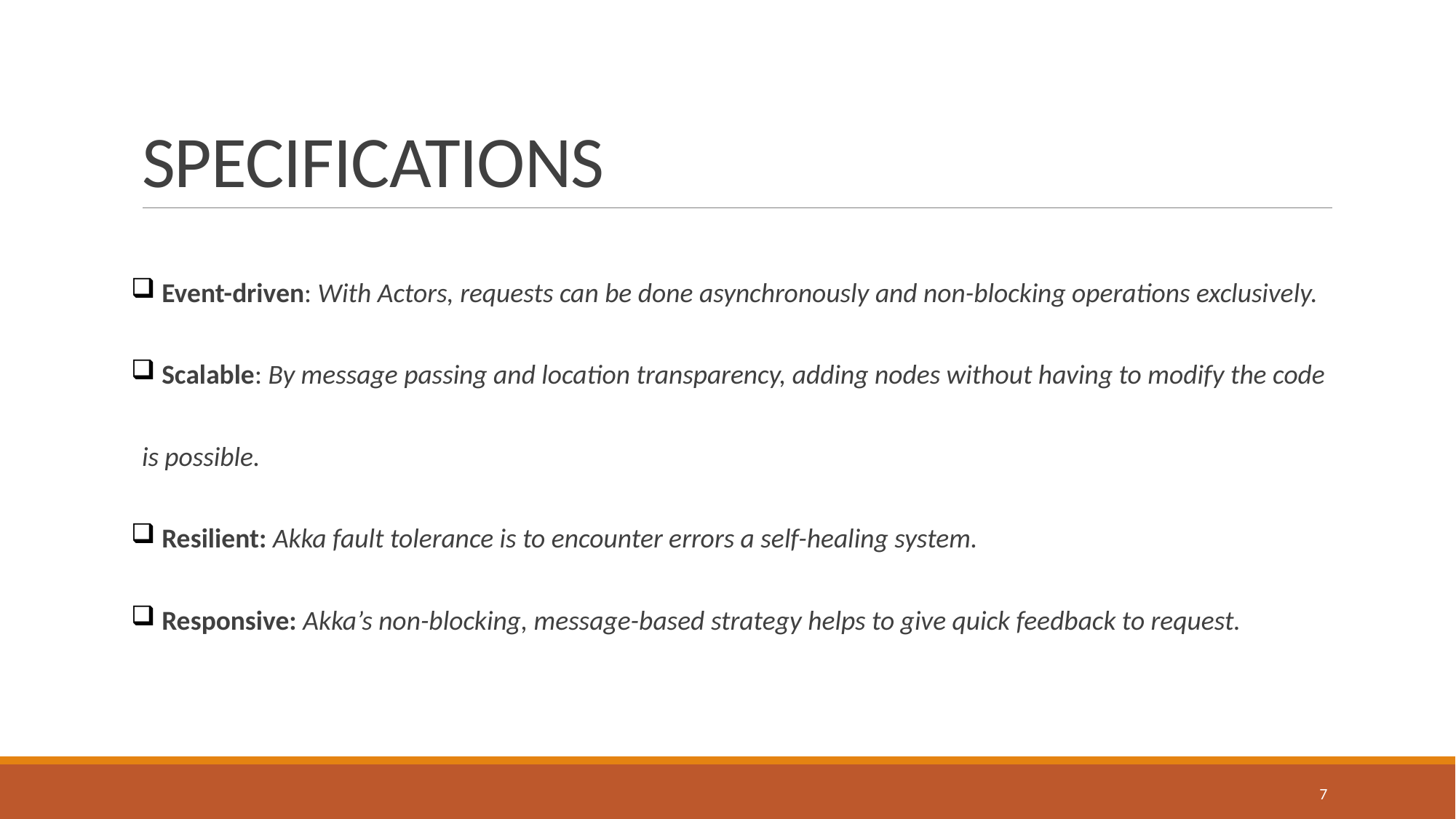

# SPECIFICATIONS
 Event-driven: With Actors, requests can be done asynchronously and non-blocking operations exclusively.
 Scalable: By message passing and location transparency, adding nodes without having to modify the code is possible.
 Resilient: Akka fault tolerance is to encounter errors a self-healing system.
 Responsive: Akka’s non-blocking, message-based strategy helps to give quick feedback to request.

7